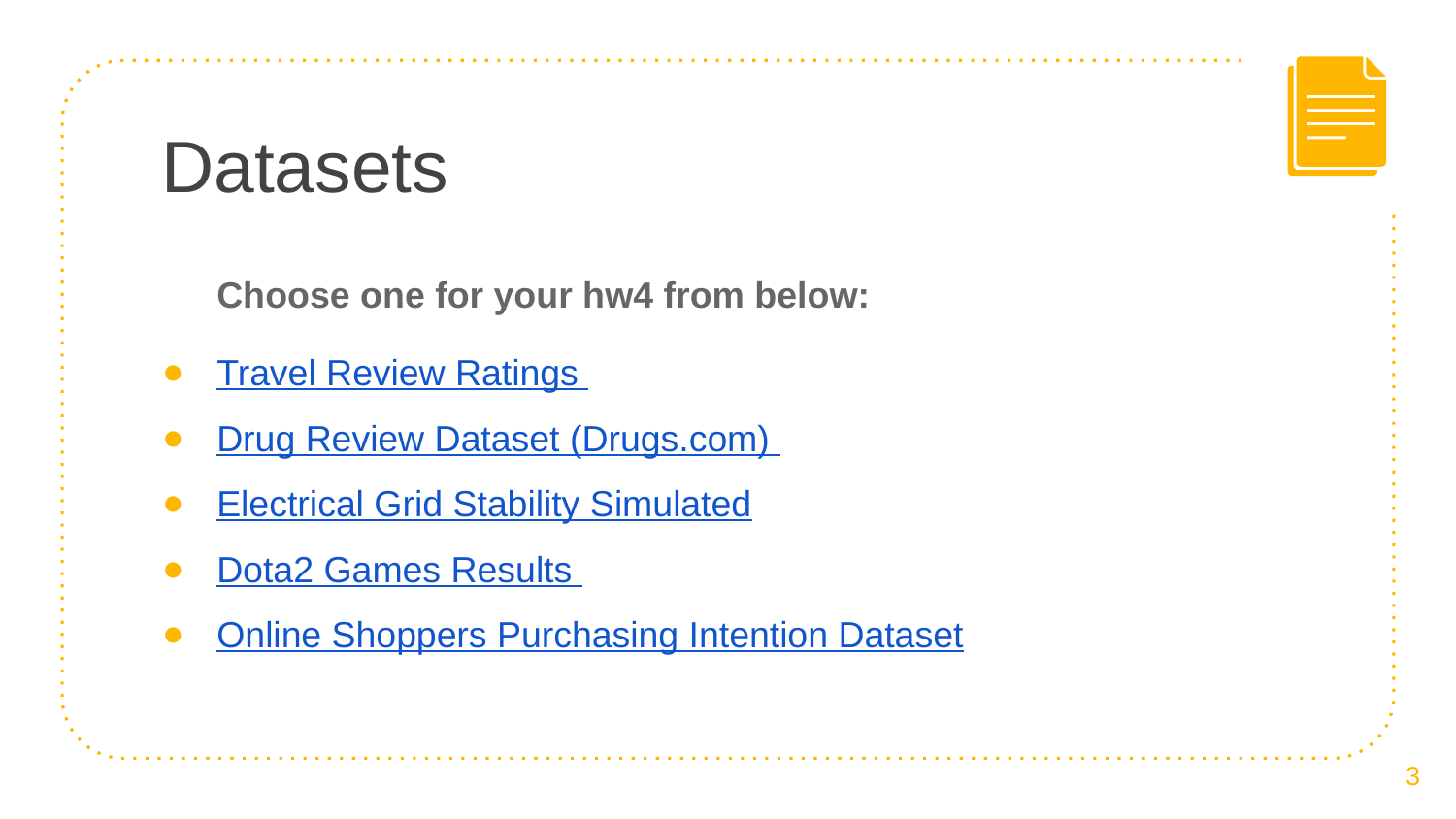

# Datasets
Choose one for your hw4 from below:
Travel Review Ratings
Drug Review Dataset (Drugs.com)
Electrical Grid Stability Simulated
Dota2 Games Results
Online Shoppers Purchasing Intention Dataset
3